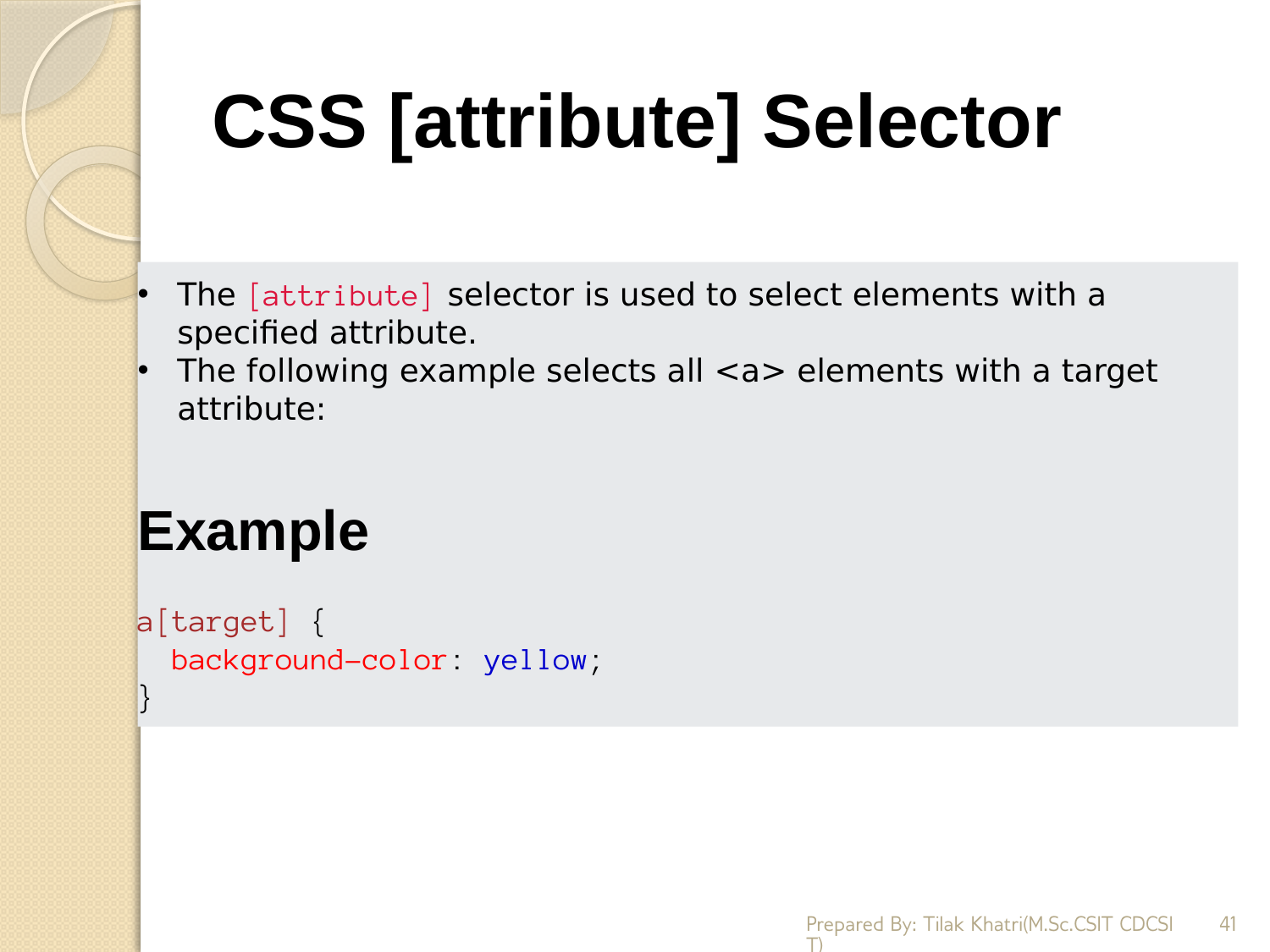

# CSS [attribute] Selector
The [attribute] selector is used to select elements with a specified attribute.
The following example selects all <a> elements with a target attribute:

Example

a[target] {
  background-color: yellow;
}
Prepared By: Tilak Khatri(M.Sc.CSIT CDCSIT)
41